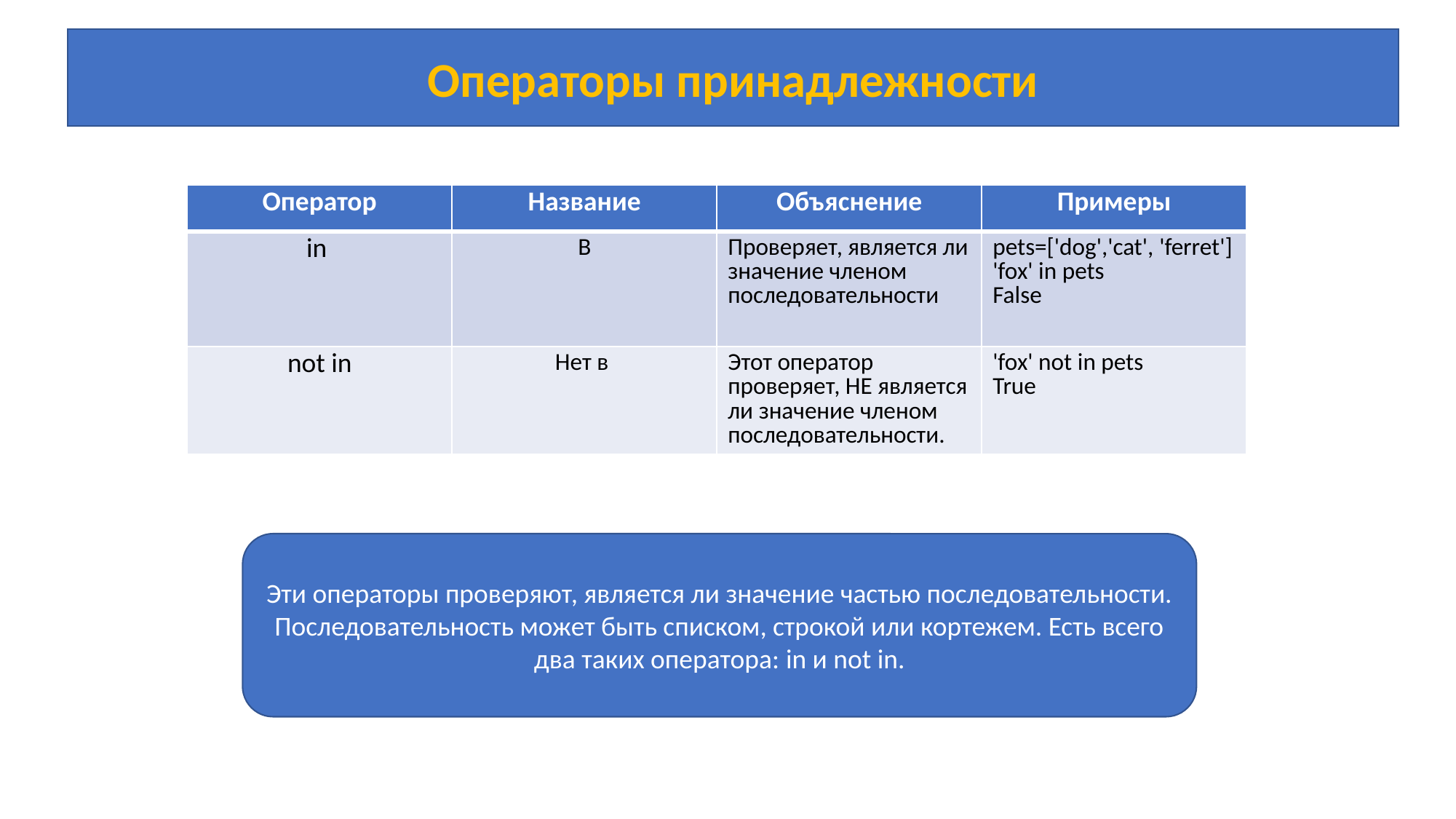

Операторы принадлежности
| Оператор | Название | Объяснение | Примеры |
| --- | --- | --- | --- |
| in | В | Проверяет, является ли значение членом последовательности | pets=['dog','cat', 'ferret'] 'fox' in pets False |
| not in | Нет в | Этот оператор проверяет, НЕ является ли значение членом последовательности. | 'fox' not in pets True |
Эти операторы проверяют, является ли значение частью последовательности. Последовательность может быть списком, строкой или кортежем. Есть всего два таких оператора: in и not in.